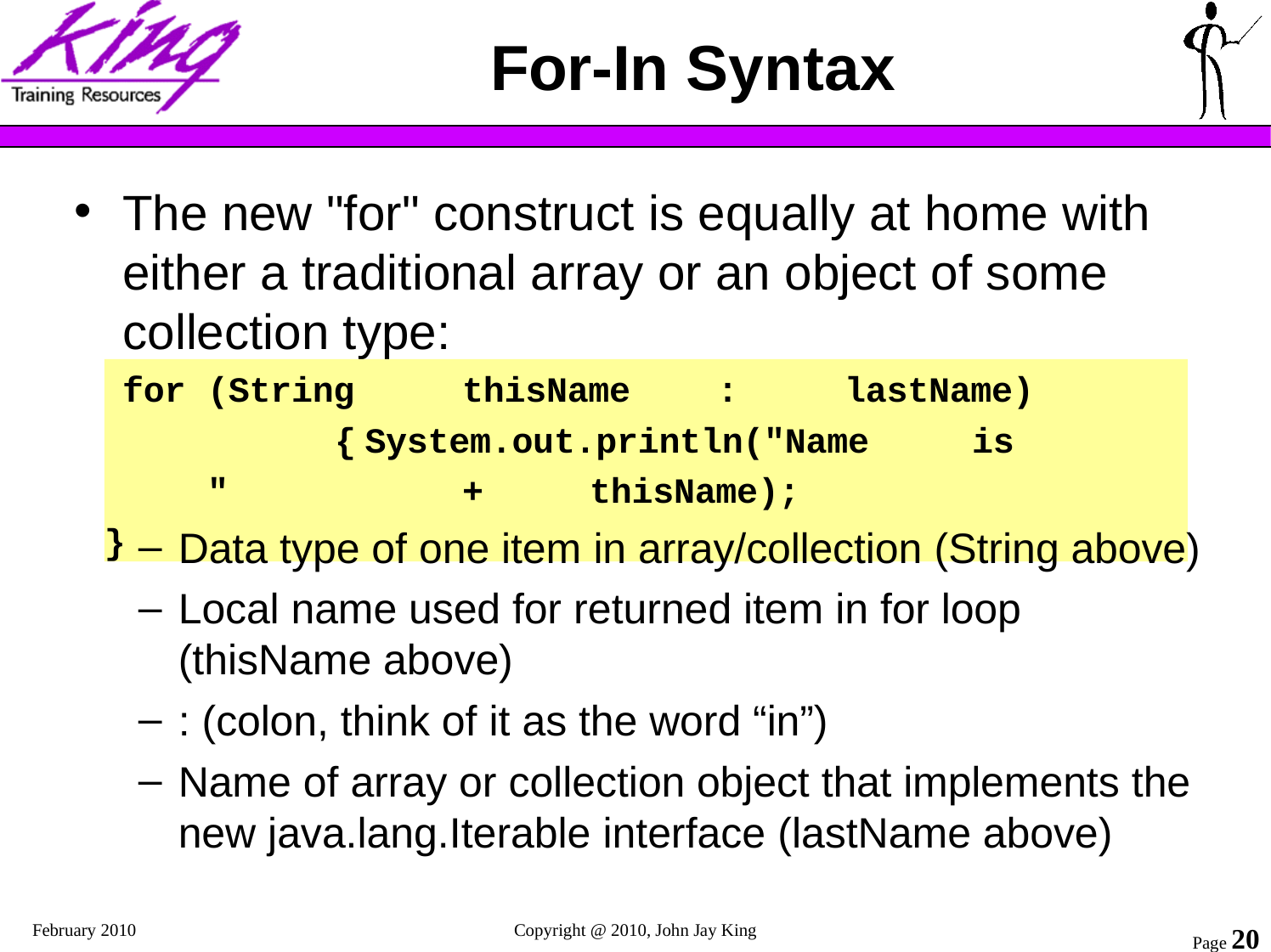

# For-In Syntax
The new "for" construct is equally at home with either a traditional array or an object of some collection type:
for	(String	thisName	:	lastName)		{ System.out.println("Name	is	"		+	thisName);
}
Data type of one item in array/collection (String above)
Local name used for returned item in for loop (thisName above)
: (colon, think of it as the word “in”)
Name of array or collection object that implements the new java.lang.Iterable interface (lastName above)
February 2010
Copyright @ 2010, John Jay King
Page 20